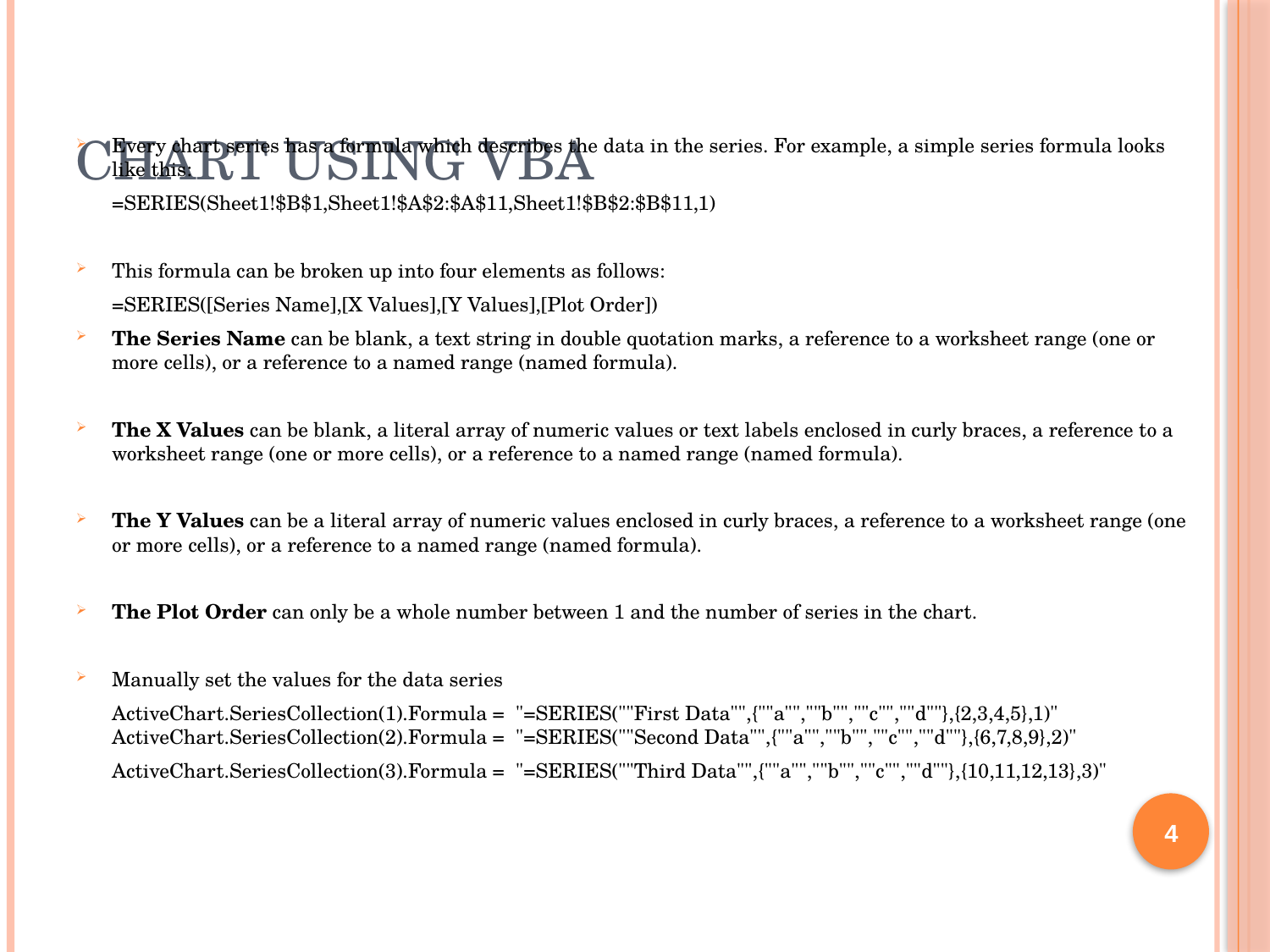

# Chart using VBA
Every chart series has a formula which describes the data in the series. For example, a simple series formula looks like this:
	=SERIES(Sheet1!$B$1,Sheet1!$A$2:$A$11,Sheet1!$B$2:$B$11,1)

This formula can be broken up into four elements as follows:
	=SERIES([Series Name],[X Values],[Y Values],[Plot Order])
The Series Name can be blank, a text string in double quotation marks, a reference to a worksheet range (one or more cells), or a reference to a named range (named formula).

The X Values can be blank, a literal array of numeric values or text labels enclosed in curly braces, a reference to a worksheet range (one or more cells), or a reference to a named range (named formula).

The Y Values can be a literal array of numeric values enclosed in curly braces, a reference to a worksheet range (one or more cells), or a reference to a named range (named formula).

The Plot Order can only be a whole number between 1 and the number of series in the chart.

Manually set the values for the data series
	ActiveChart.SeriesCollection(1).Formula =  "=SERIES(""First Data"",{""a"",""b"",""c"",""d""},{2,3,4,5},1)" ActiveChart.SeriesCollection(2).Formula =  "=SERIES(""Second Data"",{""a"",""b"",""c"",""d""},{6,7,8,9},2)"
	ActiveChart.SeriesCollection(3).Formula =  "=SERIES(""Third Data"",{""a"",""b"",""c"",""d""},{10,11,12,13},3)"

4